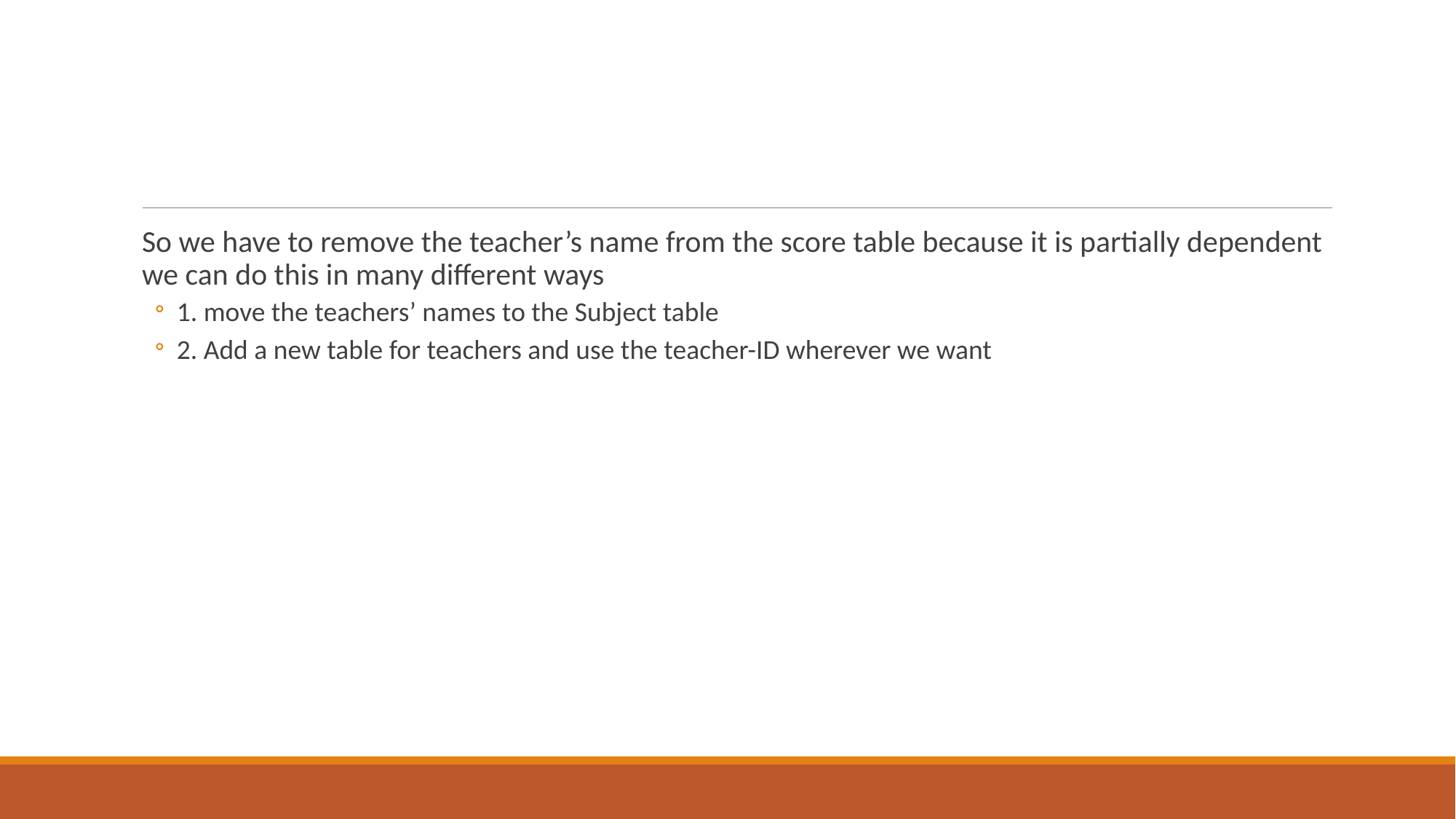

#
So we have to remove the teacher’s name from the score table because it is partially dependent we can do this in many different ways
1. move the teachers’ names to the Subject table
2. Add a new table for teachers and use the teacher-ID wherever we want